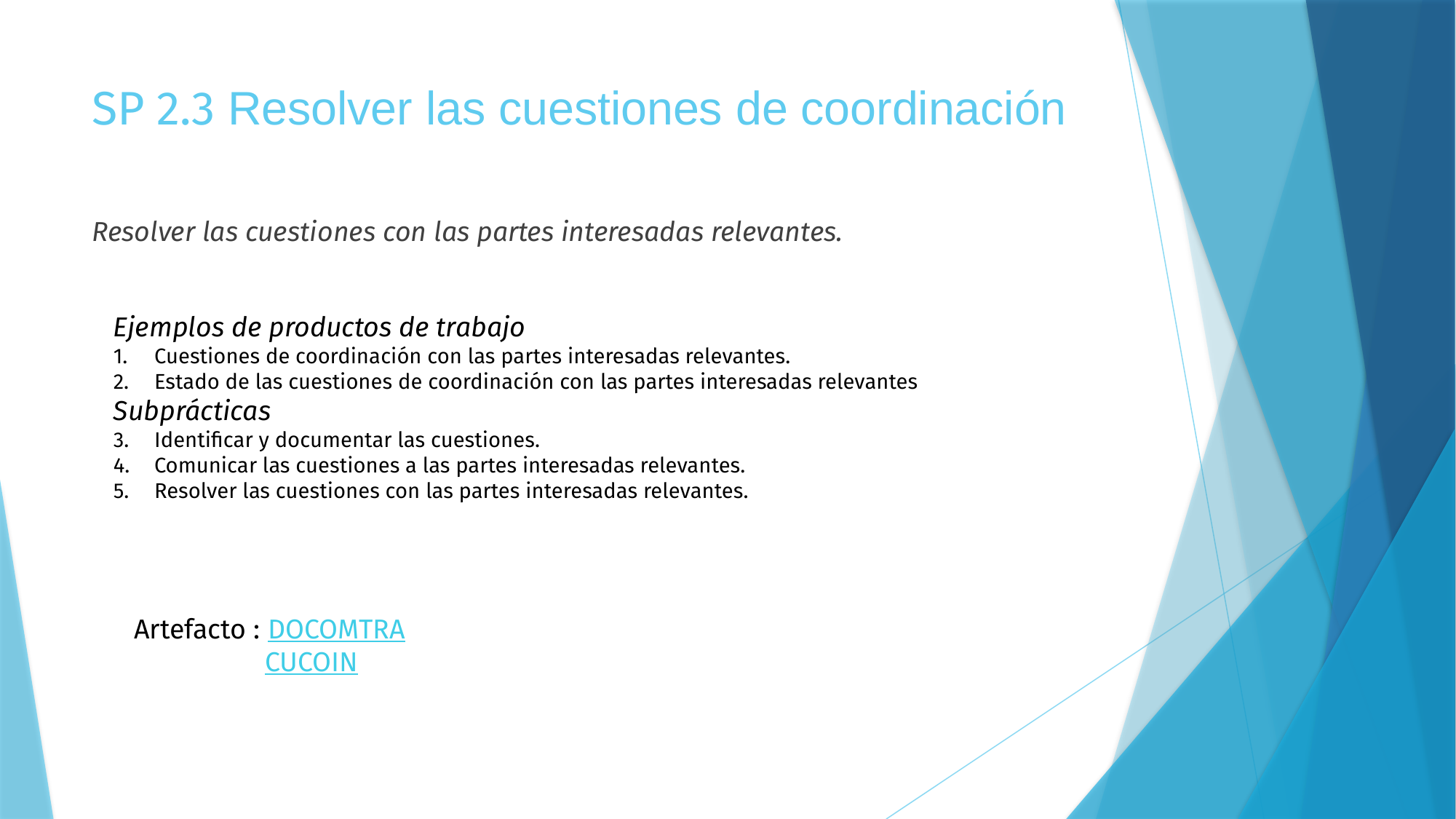

# SP 2.3 Resolver las cuestiones de coordinación
Resolver las cuestiones con las partes interesadas relevantes.
Ejemplos de productos de trabajo
Cuestiones de coordinación con las partes interesadas relevantes.
Estado de las cuestiones de coordinación con las partes interesadas relevantes
Subprácticas
Identificar y documentar las cuestiones.
Comunicar las cuestiones a las partes interesadas relevantes.
Resolver las cuestiones con las partes interesadas relevantes.
Artefacto : DOCOMTRA
                  CUCOIN